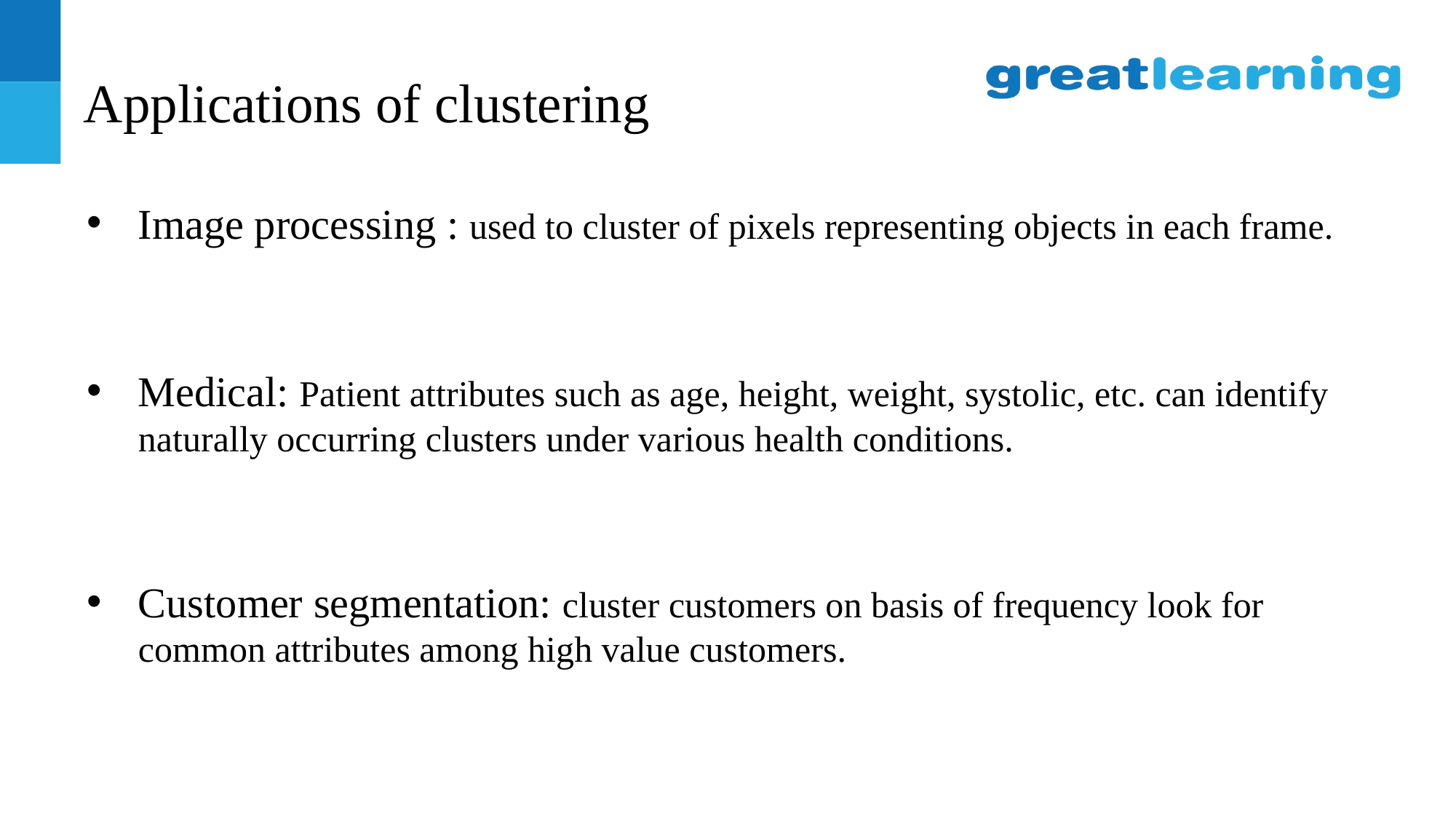

# Applications of clustering
Image processing : used to cluster of pixels representing objects in each frame.

Medical: Patient attributes such as age, height, weight, systolic, etc. can identify naturally occurring clusters under various health conditions.

Customer segmentation: cluster customers on basis of frequency look for common attributes among high value customers.